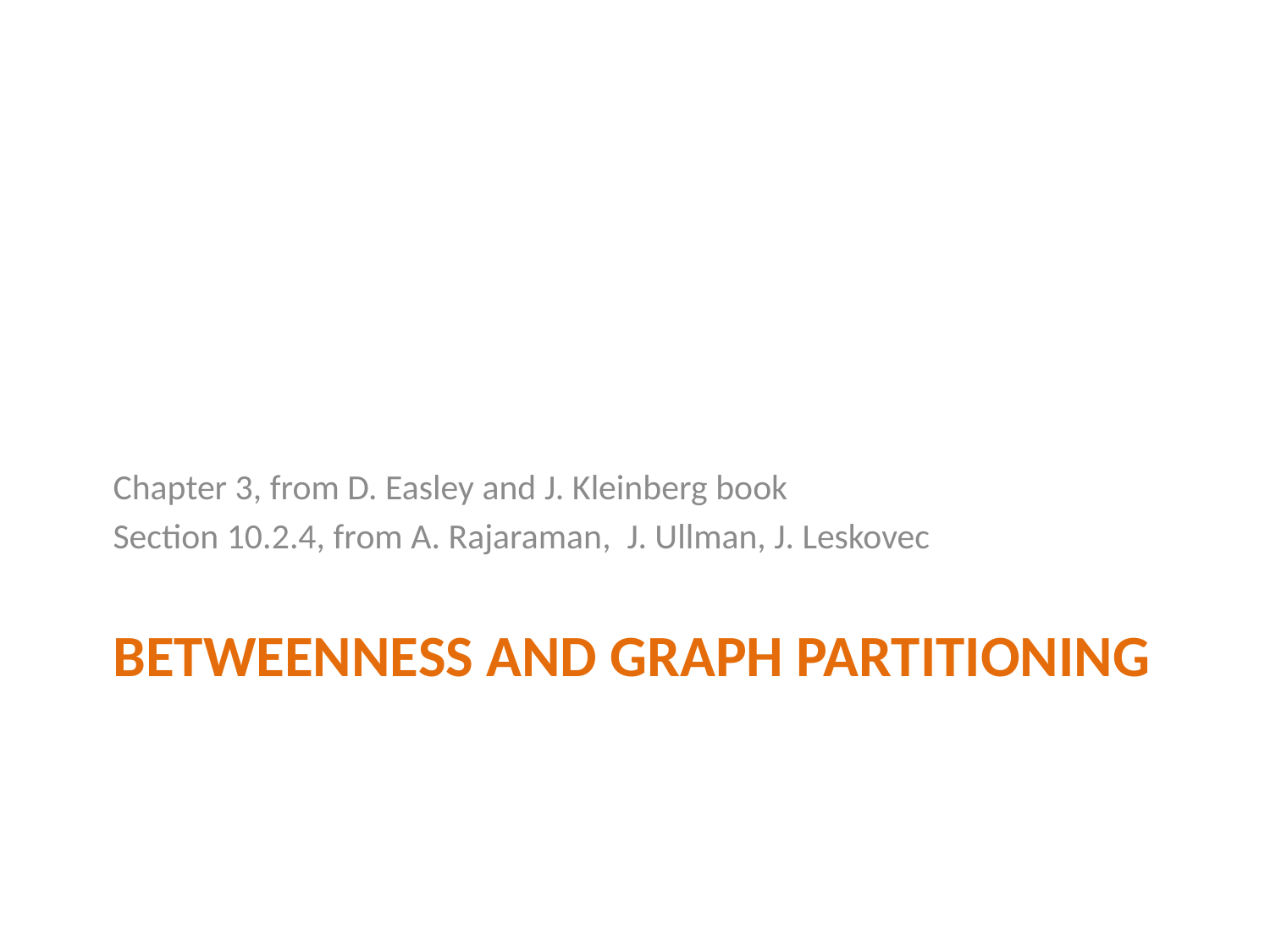

Chapter 3, from D. Easley and J. Kleinberg book
Section 10.2.4, from A. Rajaraman,  J. Ullman, J. Leskovec

# Betweenness and Graph partitioning